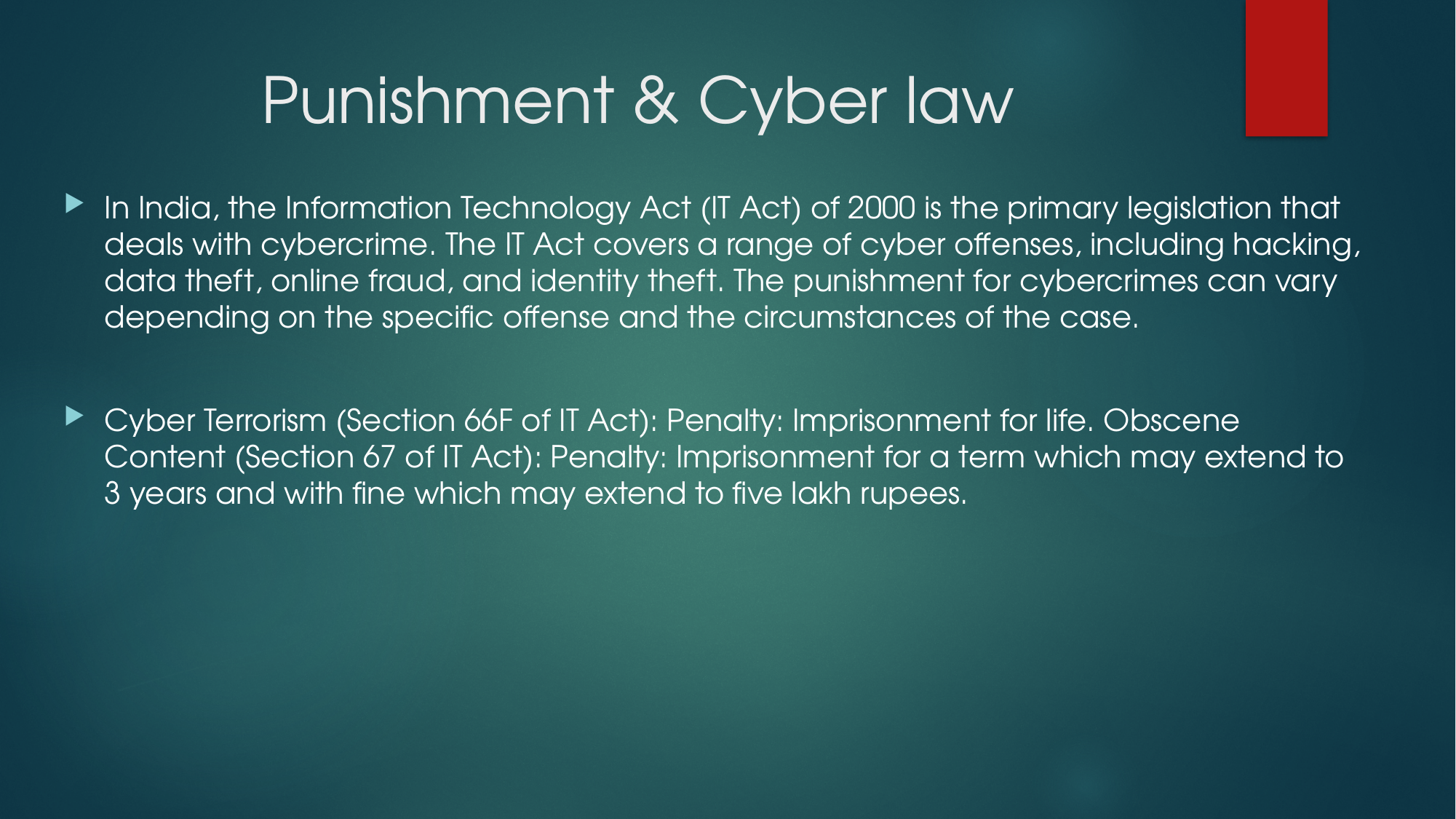

# Punishment & Cyber law
In India, the Information Technology Act (IT Act) of 2000 is the primary legislation that deals with cybercrime. The IT Act covers a range of cyber offenses, including hacking, data theft, online fraud, and identity theft. The punishment for cybercrimes can vary depending on the specific offense and the circumstances of the case.

Cyber Terrorism (Section 66F of IT Act): Penalty: Imprisonment for life. Obscene Content (Section 67 of IT Act): Penalty: Imprisonment for a term which may extend to 3 years and with fine which may extend to five lakh rupees.